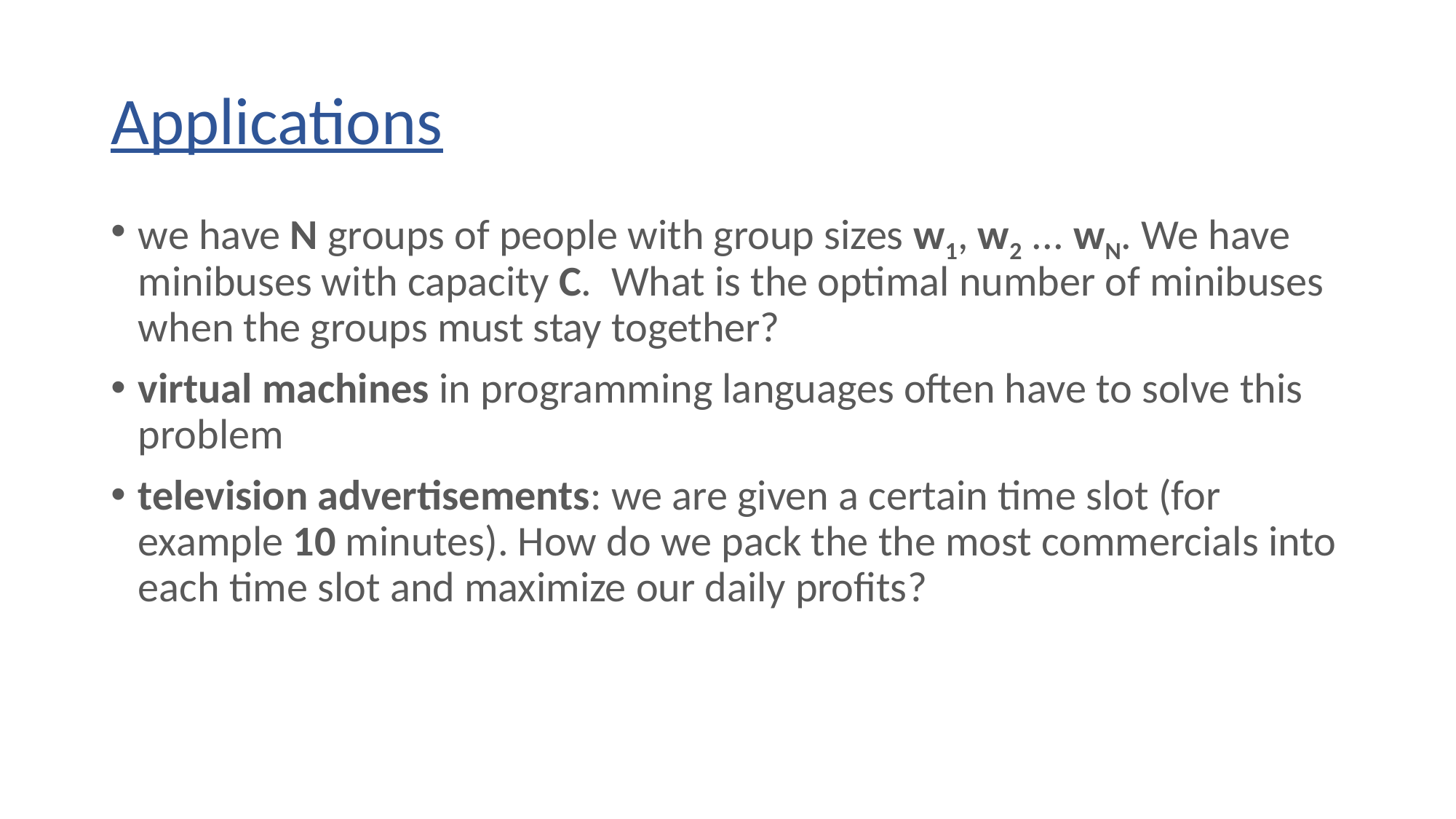

# Applications
we have N groups of people with group sizes w1, w2 ... wN. We have minibuses with capacity C.  What is the optimal number of minibuses when the groups must stay together?
virtual machines in programming languages often have to solve this problem
television advertisements: we are given a certain time slot (for example 10 minutes). How do we pack the the most commercials into each time slot and maximize our daily profits?